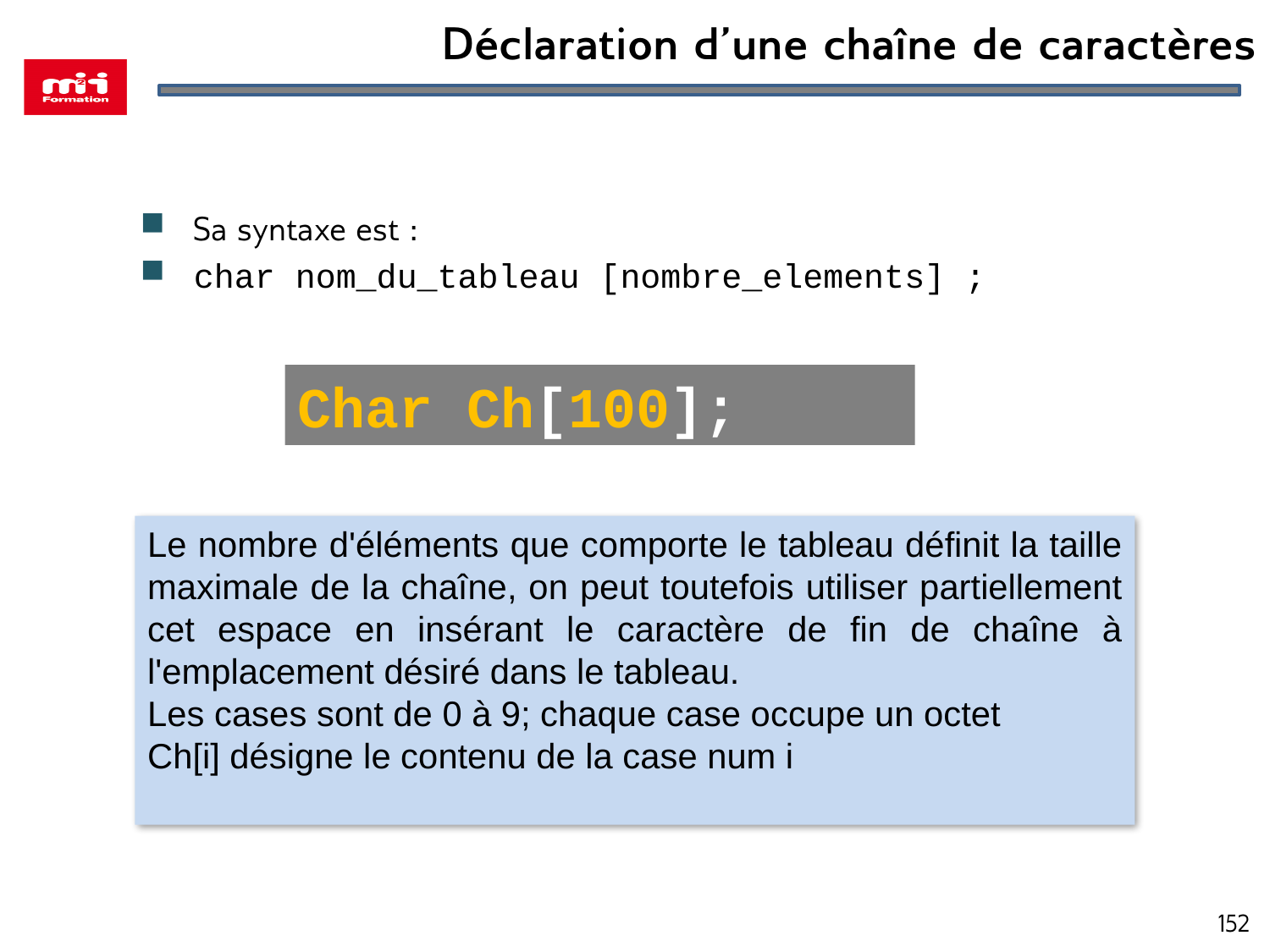

# Déclaration d’une chaîne de caractères
Sa syntaxe est :
char nom_du_tableau [nombre_elements] ;

Char Ch[100];
Le nombre d'éléments que comporte le tableau définit la taille maximale de la chaîne, on peut toutefois utiliser partiellement cet espace en insérant le caractère de fin de chaîne à l'emplacement désiré dans le tableau.
Les cases sont de 0 à 9; chaque case occupe un octet
Ch[i] désigne le contenu de la case num i

152